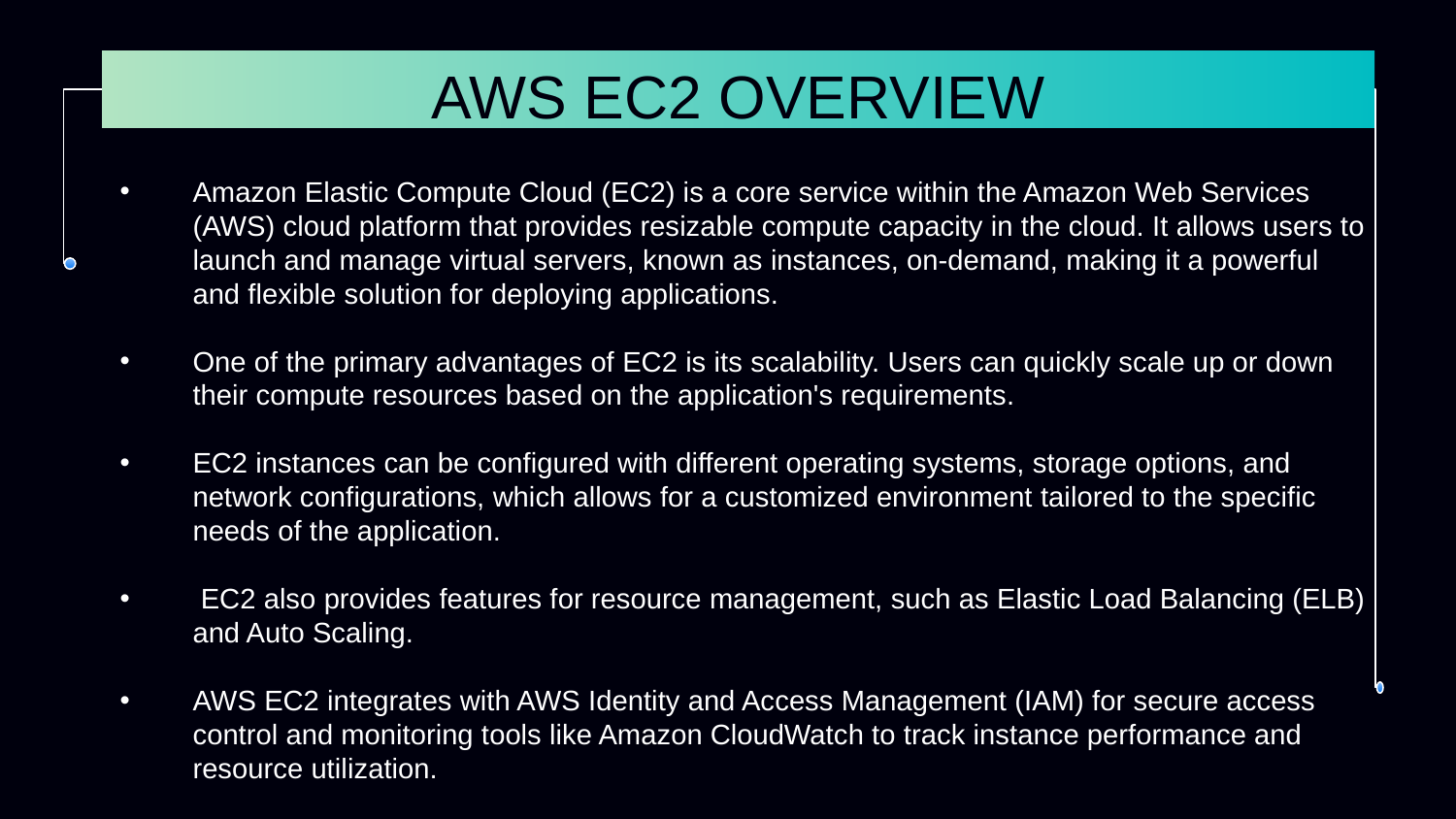

# AWS EC2 OVERVIEW

Amazon Elastic Compute Cloud (EC2) is a core service within the Amazon Web Services (AWS) cloud platform that provides resizable compute capacity in the cloud. It allows users to launch and manage virtual servers, known as instances, on-demand, making it a powerful and flexible solution for deploying applications.

One of the primary advantages of EC2 is its scalability. Users can quickly scale up or down their compute resources based on the application's requirements.

EC2 instances can be configured with different operating systems, storage options, and network configurations, which allows for a customized environment tailored to the specific needs of the application.

 EC2 also provides features for resource management, such as Elastic Load Balancing (ELB) and Auto Scaling.

AWS EC2 integrates with AWS Identity and Access Management (IAM) for secure access control and monitoring tools like Amazon CloudWatch to track instance performance and resource utilization.